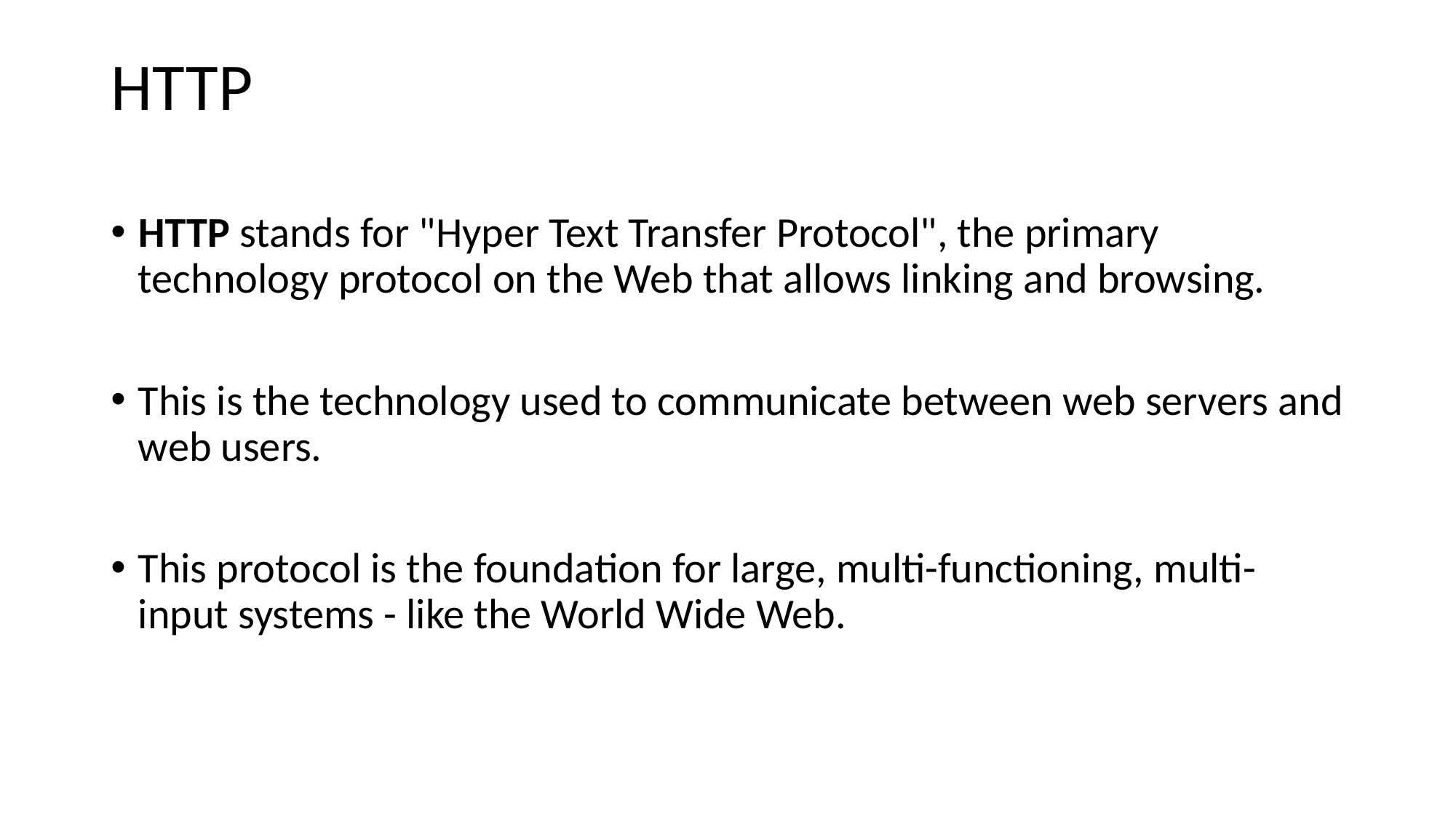

# HTTP
HTTP stands for "Hyper Text Transfer Protocol", the primary technology protocol on the Web that allows linking and browsing.

This is the technology used to communicate between web servers and web users.

This protocol is the foundation for large, multi-functioning, multi-input systems - like the World Wide Web.